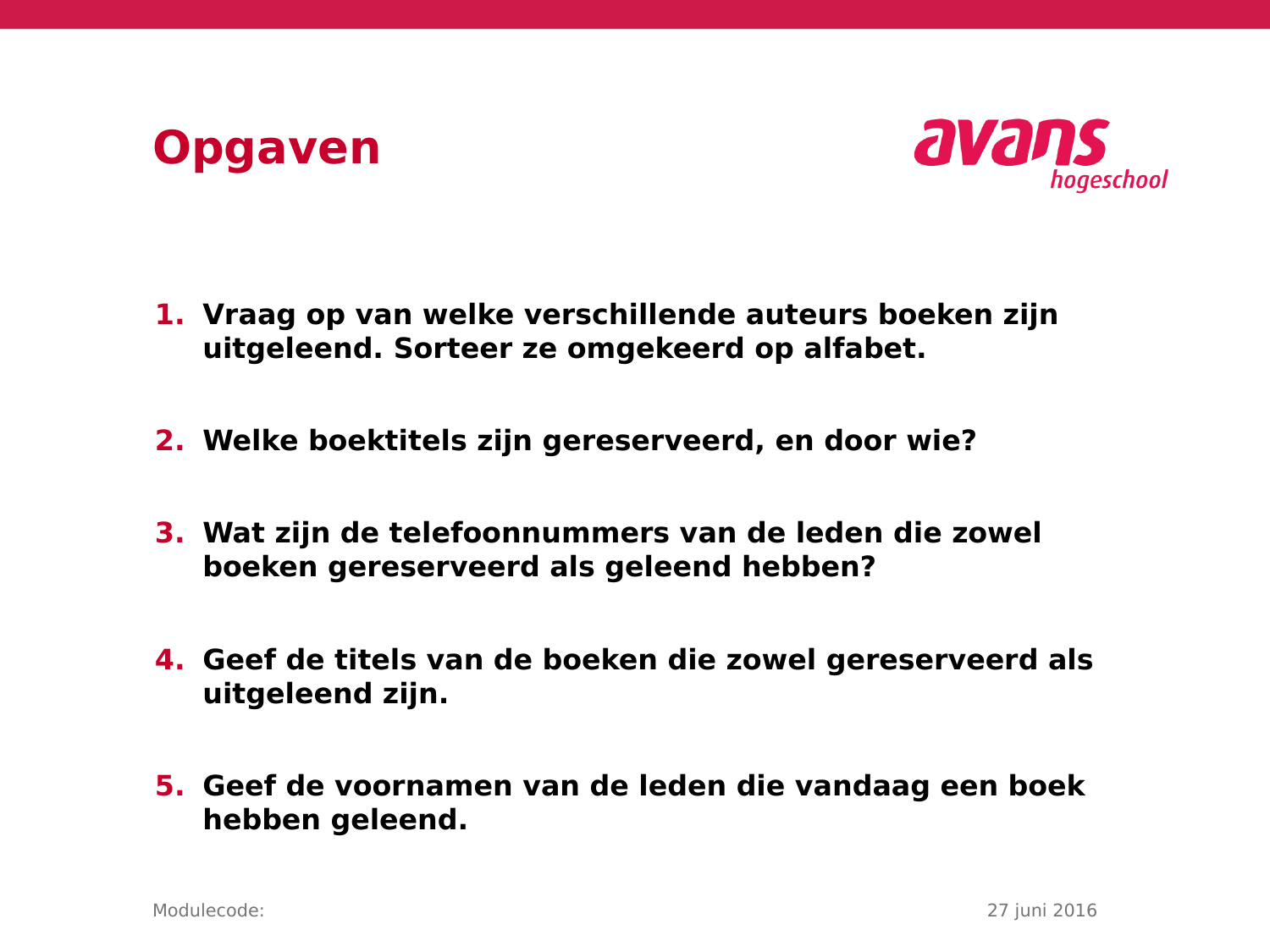

# Opgaven
Vraag op van welke verschillende auteurs boeken zijn uitgeleend. Sorteer ze omgekeerd op alfabet.

Welke boektitels zijn gereserveerd, en door wie?

Wat zijn de telefoonnummers van de leden die zowel boeken gereserveerd als geleend hebben?

Geef de titels van de boeken die zowel gereserveerd als uitgeleend zijn.

Geef de voornamen van de leden die vandaag een boek hebben geleend.